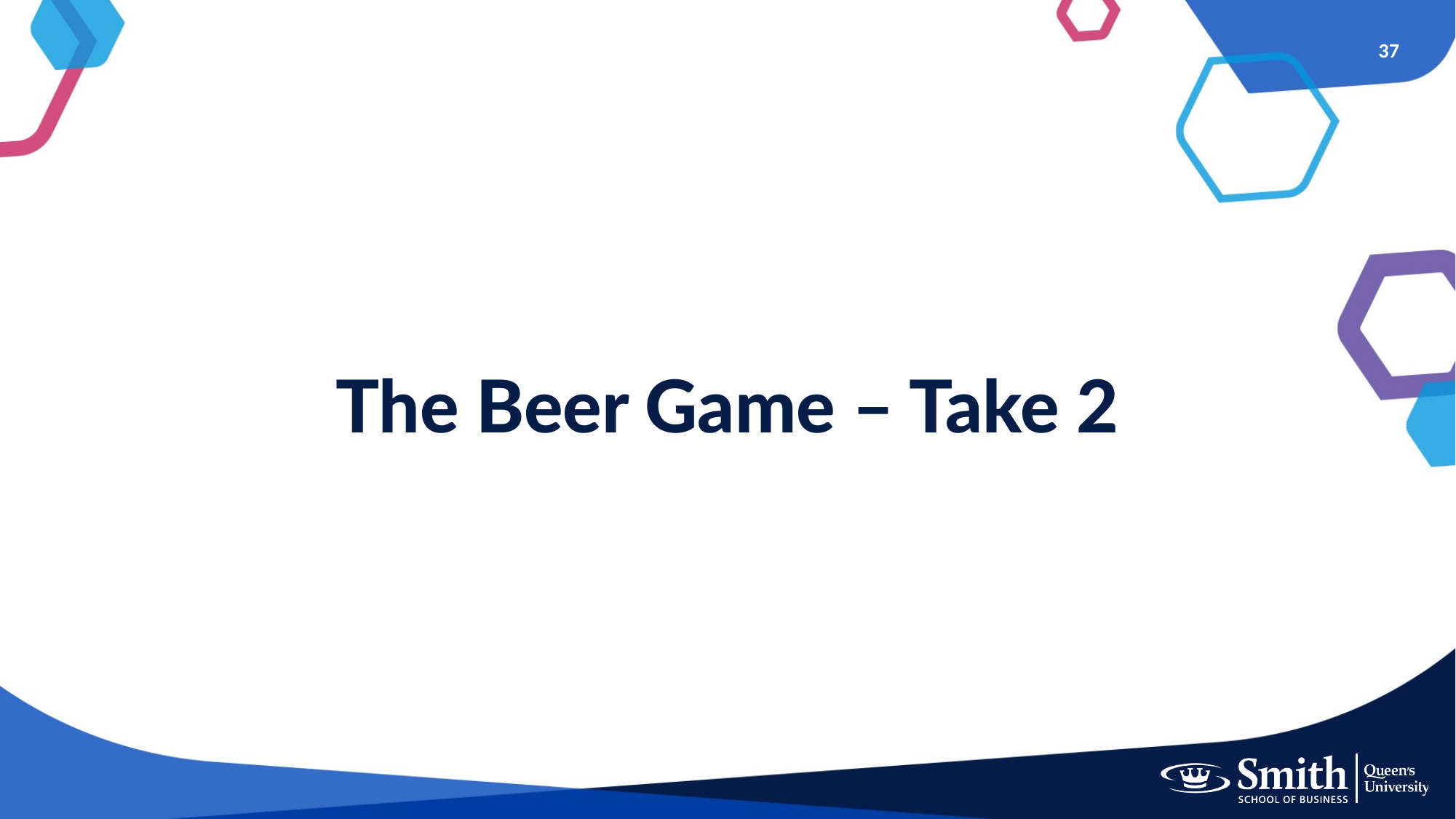

# The Beer Game – Take 2